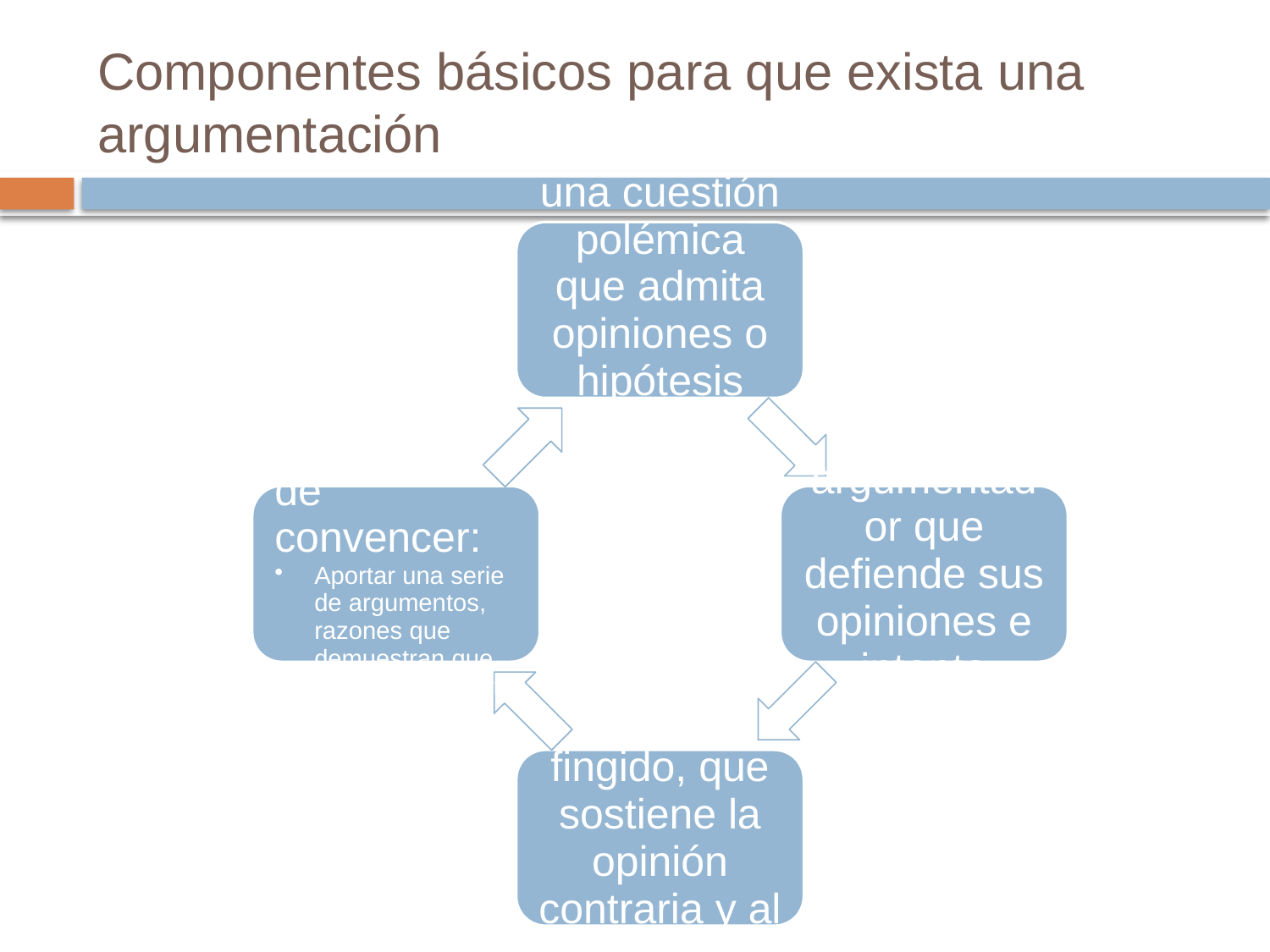

# Componentes básicos para que exista una argumentación
una cuestión polémica que admita opiniones o hipótesis distintas
el proceso de convencer:
Aportar una serie de argumentos, razones que demuestran que el argumentador tiene razón